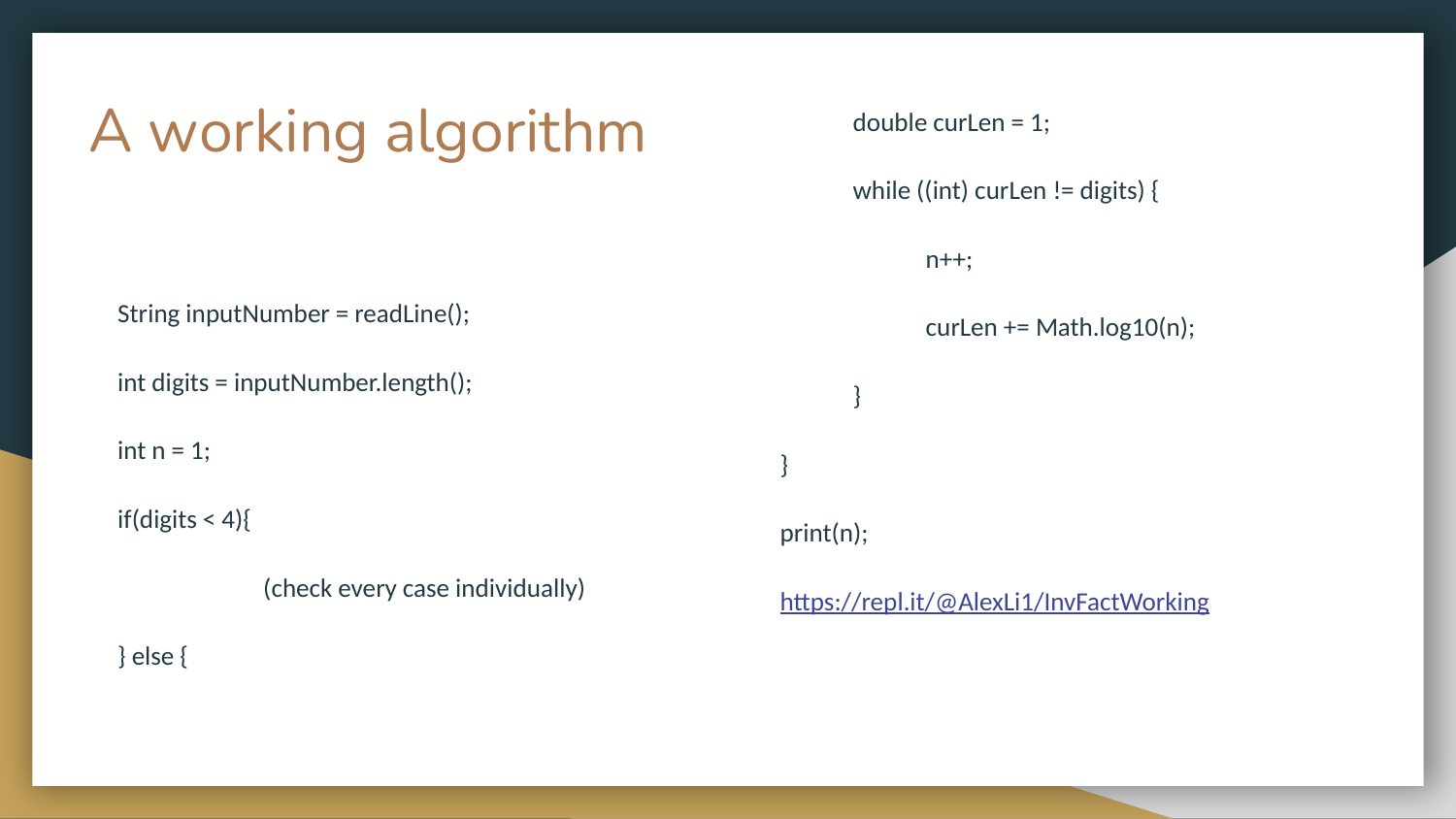

# A working algorithm
double curLen = 1;
while ((int) curLen != digits) {
n++;
curLen += Math.log10(n);
}
}
print(n);
https://repl.it/@AlexLi1/InvFactWorking

String inputNumber = readLine();
int digits = inputNumber.length();
int n = 1;
if(digits < 4){
	(check every case individually)
} else {